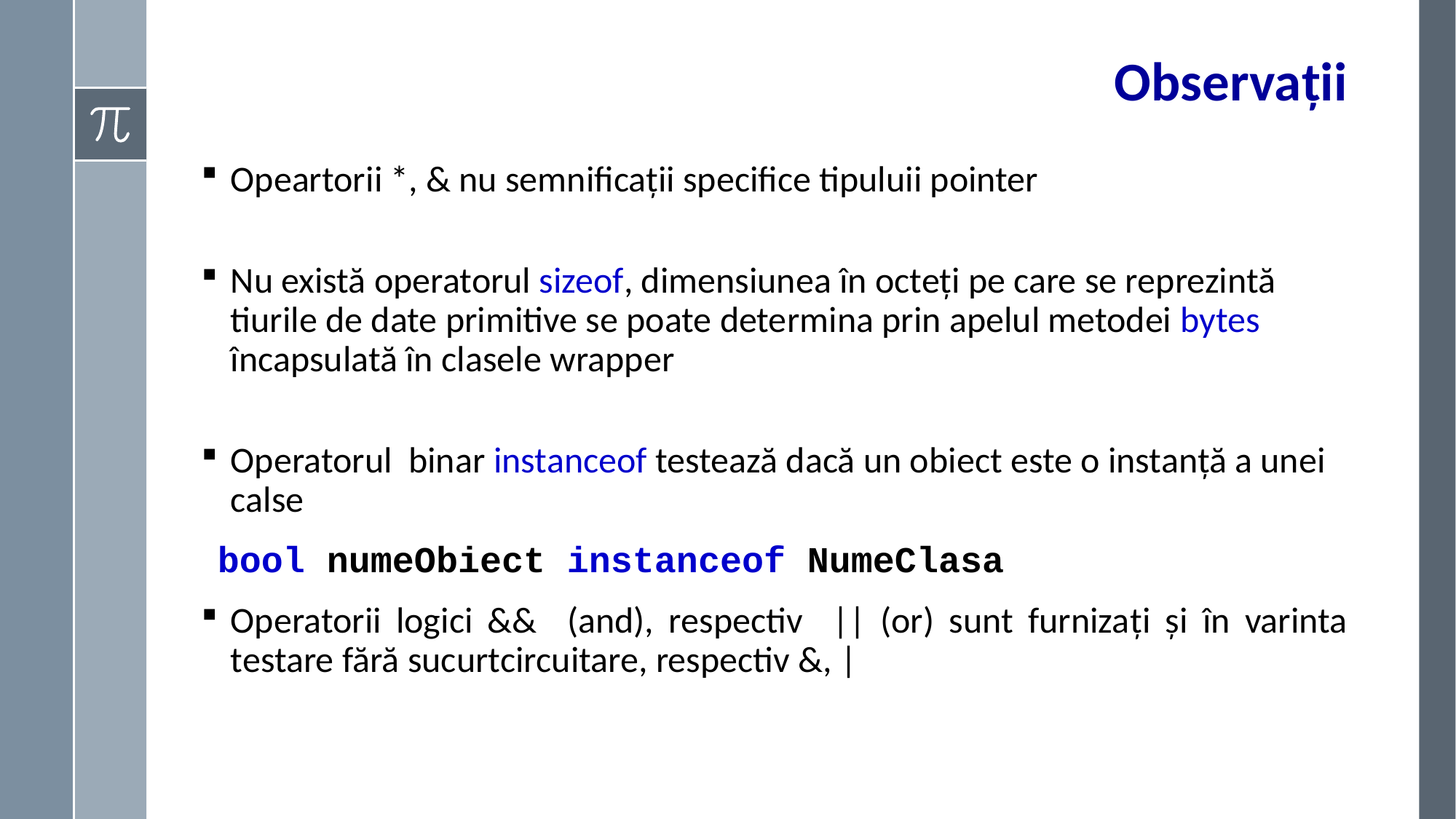

# Observații
Opeartorii *, & nu semnificații specifice tipuluii pointer

Nu există operatorul sizeof, dimensiunea în octeți pe care se reprezintă tiurile de date primitive se poate determina prin apelul metodei bytes încapsulată în clasele wrapper

Operatorul  binar instanceof testează dacă un obiect este o instanță a unei calse
  bool numeObiect instanceof NumeClasa
Operatorii logici &&  (and), respectiv  || (or) sunt furnizați și în varinta testare fără sucurtcircuitare, respectiv &, |